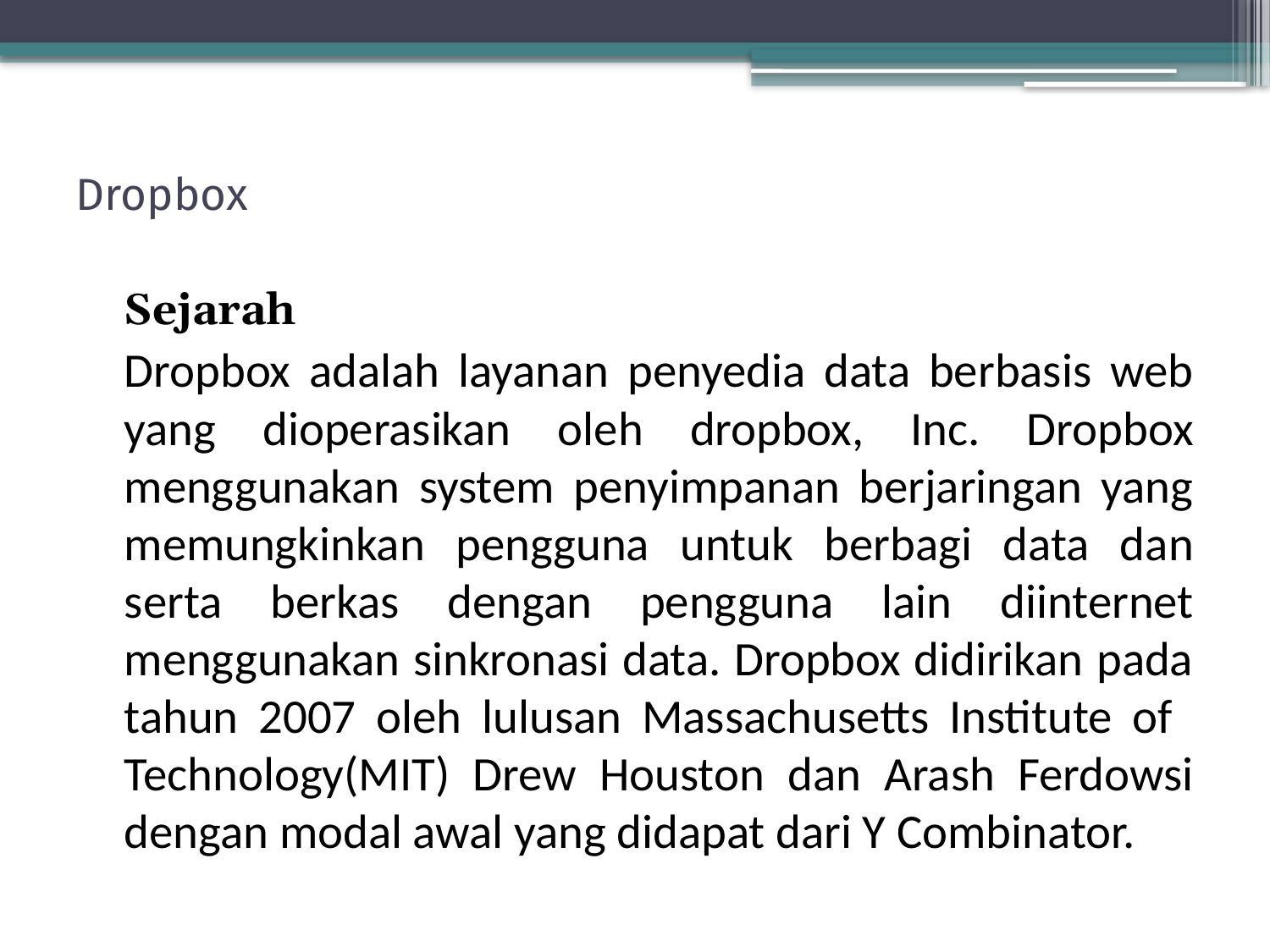

# Dropbox
	Sejarah
	Dropbox adalah layanan penyedia data berbasis web yang dioperasikan oleh dropbox, Inc. Dropbox menggunakan system penyimpanan berjaringan yang memungkinkan pengguna untuk berbagi data dan serta berkas dengan pengguna lain diinternet menggunakan sinkronasi data. Dropbox didirikan pada tahun 2007 oleh lulusan Massachusetts Institute of  Technology(MIT) Drew Houston dan Arash Ferdowsi dengan modal awal yang didapat dari Y Combinator.